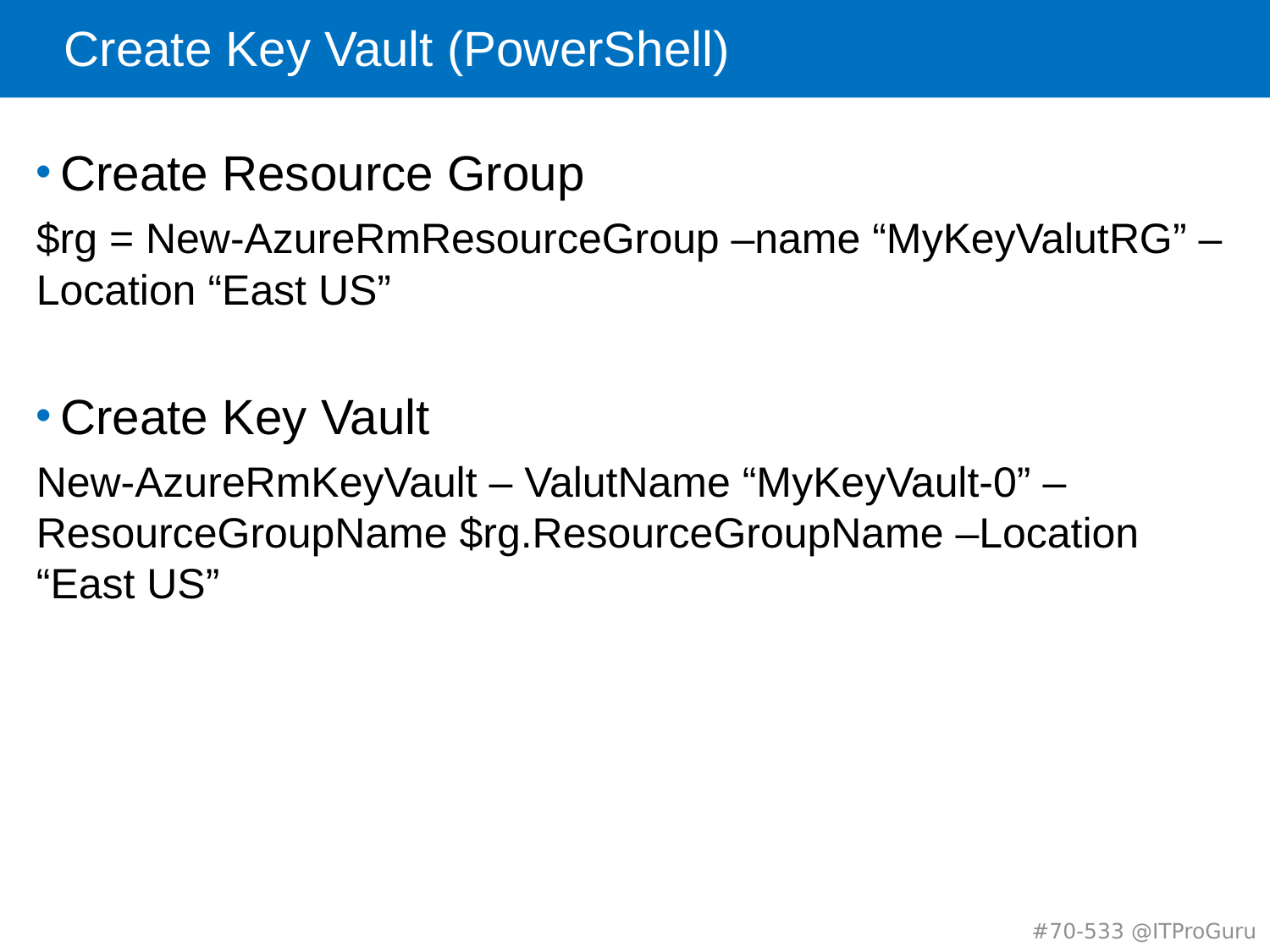

# Create Key Vault (PowerShell)
Create Resource Group
$rg = New-AzureRmResourceGroup –name “MyKeyValutRG” –Location “East US”

Create Key Vault
New-AzureRmKeyVault – ValutName “MyKeyVault-0” –ResourceGroupName $rg.ResourceGroupName –Location “East US”